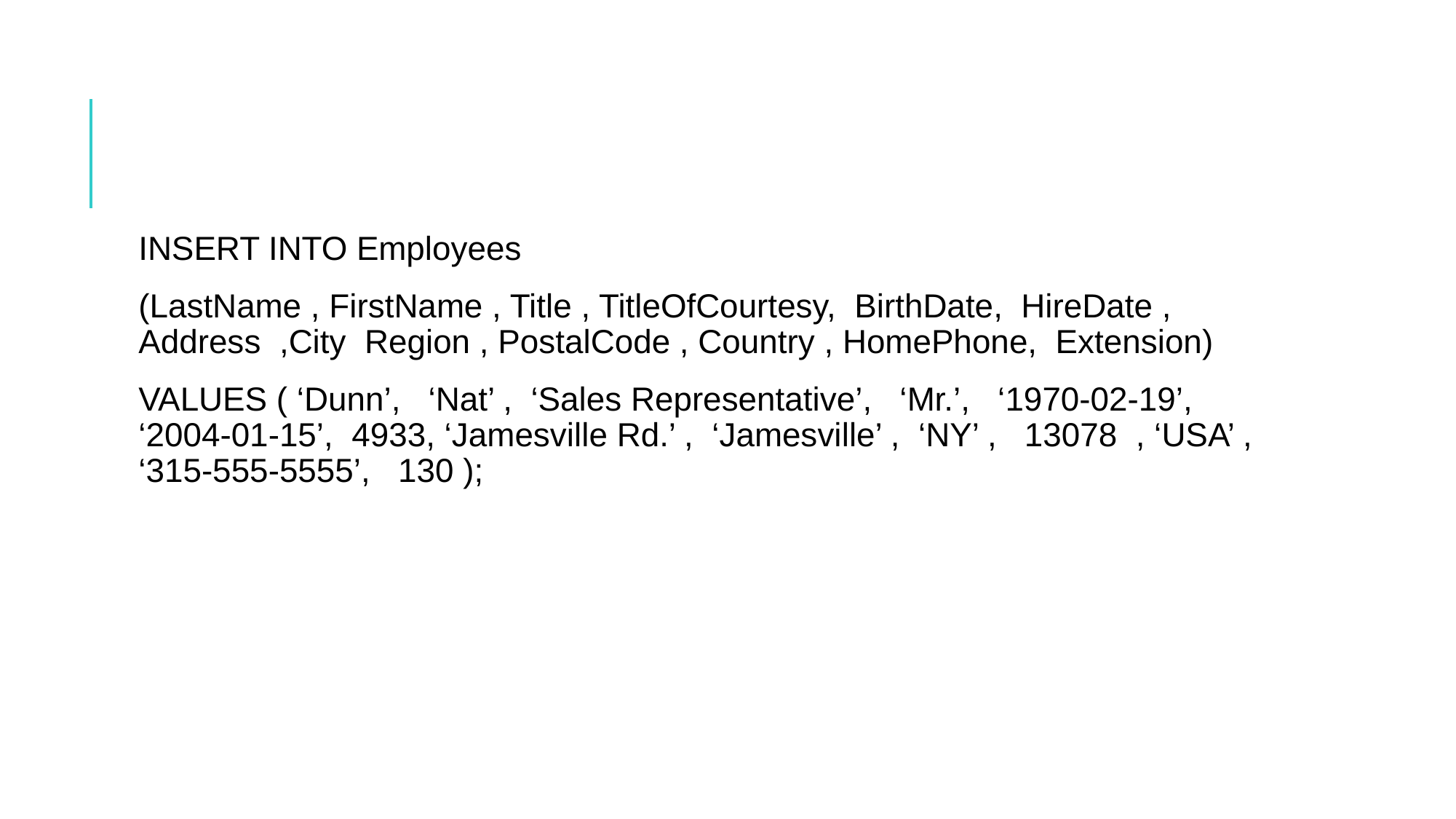

#
INSERT INTO Employees
(LastName , FirstName , Title , TitleOfCourtesy,  BirthDate,  HireDate , Address  ,City  Region , PostalCode , Country , HomePhone,  Extension)
VALUES ( ‘Dunn’,   ‘Nat’ ,  ‘Sales Representative’,   ‘Mr.’,   ‘1970-02-19’,    ‘2004-01-15’,  4933, ‘Jamesville Rd.’ ,  ‘Jamesville’ ,  ‘NY’ ,   13078  , ‘USA’ ,  ‘315-555-5555’,   130 );